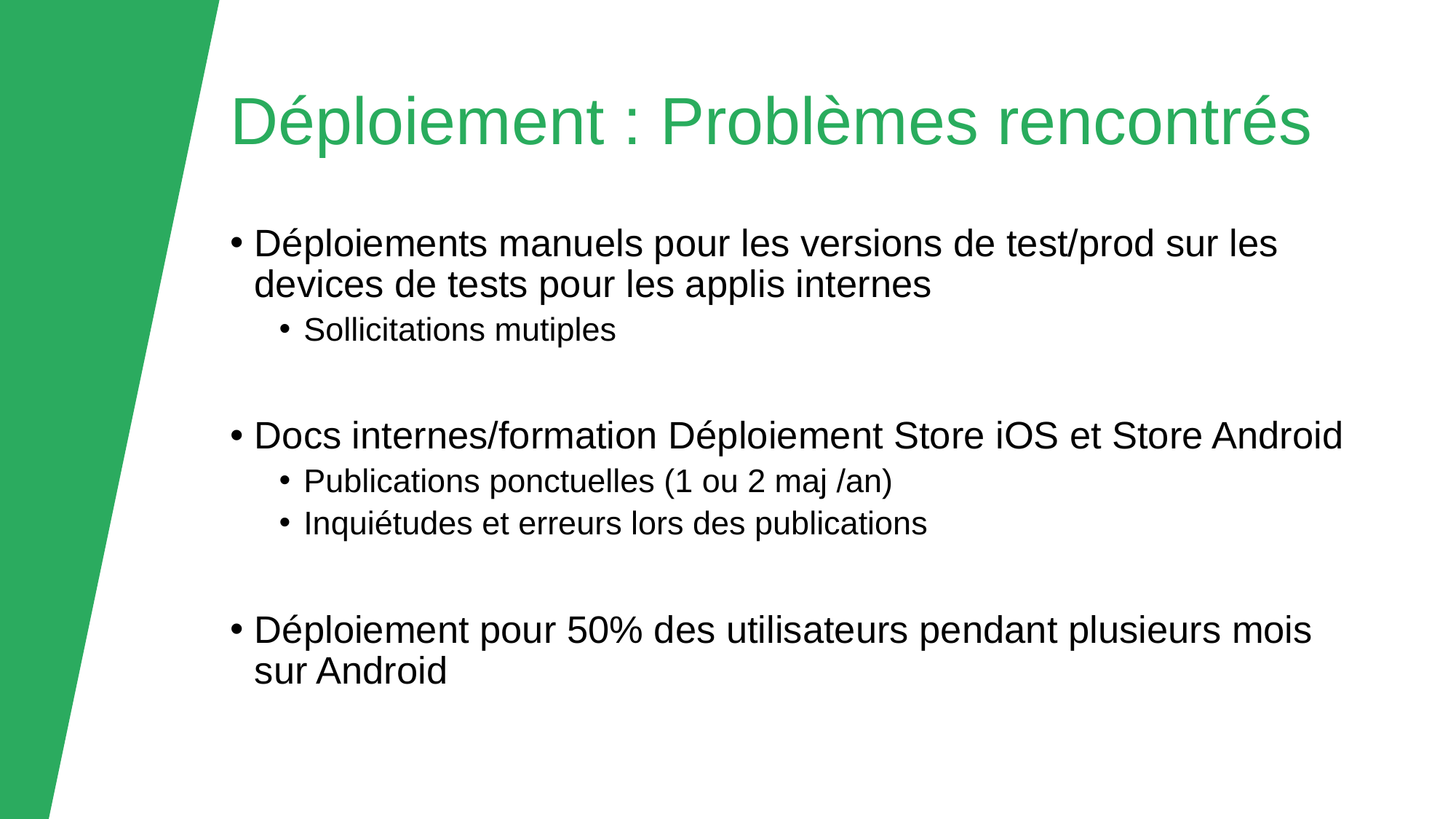

# Déploiement : Problèmes rencontrés
Déploiements manuels pour les versions de test/prod sur les devices de tests pour les applis internes
Sollicitations mutiples

Docs internes/formation Déploiement Store iOS et Store Android
Publications ponctuelles (1 ou 2 maj /an)
Inquiétudes et erreurs lors des publications

Déploiement pour 50% des utilisateurs pendant plusieurs mois sur Android